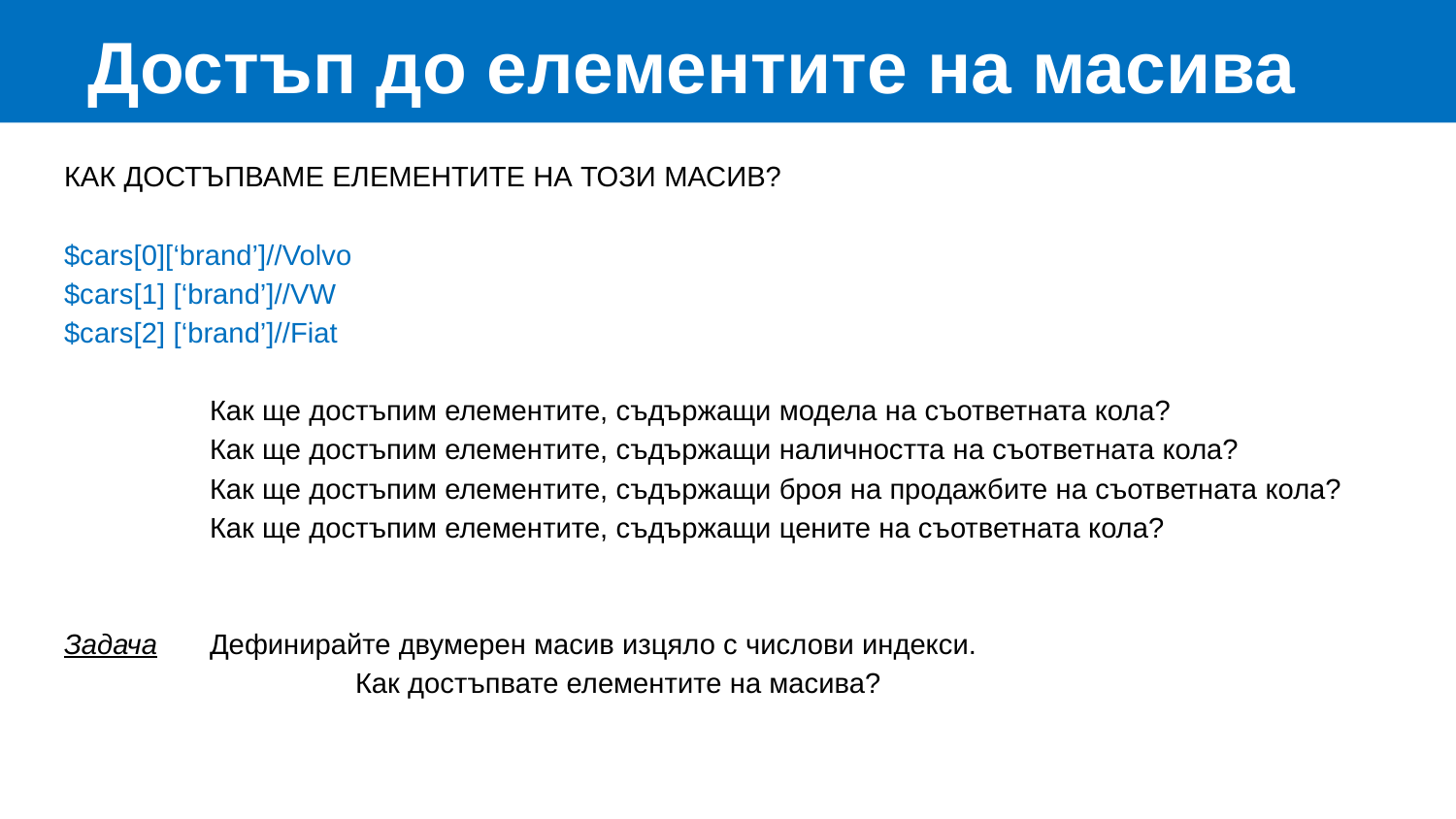

Достъп до елементите на масива
КАК ДОСТЪПВАМЕ ЕЛЕМЕНТИТЕ НА ТОЗИ МАСИВ?

$cars[0][‘brand’]//Volvo
$cars[1] [‘brand’]//VW
$cars[2] [‘brand’]//Fiat

	Как ще достъпим елементите, съдържащи модела на съответната кола?
	Как ще достъпим елементите, съдържащи наличността на съответната кола?
	Как ще достъпим елементите, съдържащи броя на продажбите на съответната кола?
	Как ще достъпим елементите, съдържащи цените на съответната кола?

Задача 	Дефинирайте двумерен масив изцяло с числови индекси.
		Как достъпвате елементите на масива?